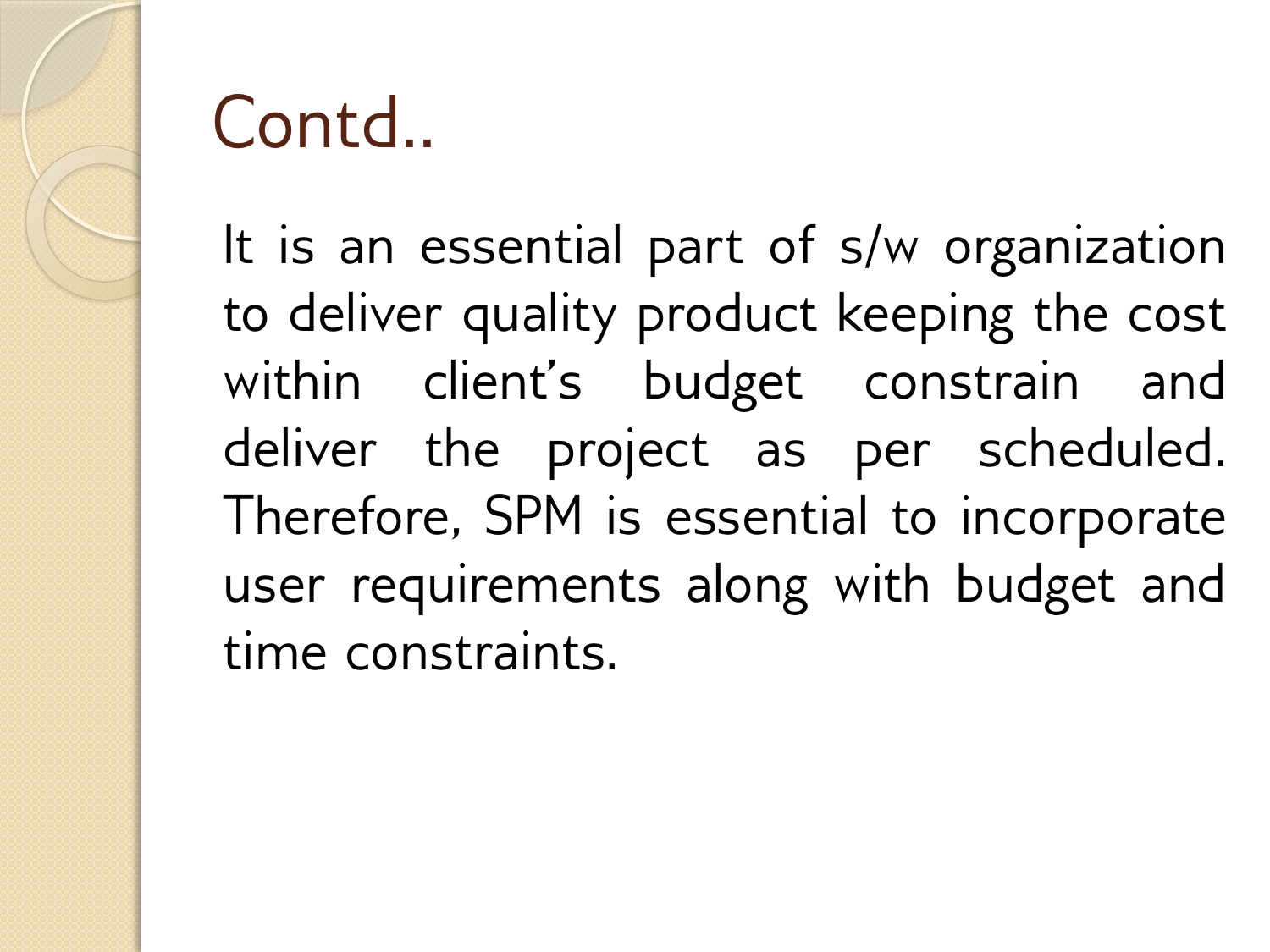

# Contd..
It is an essential part of s/w organization to deliver quality product keeping the cost within client’s budget constrain and deliver the project as per scheduled. Therefore, SPM is essential to incorporate user requirements along with budget and time constraints.